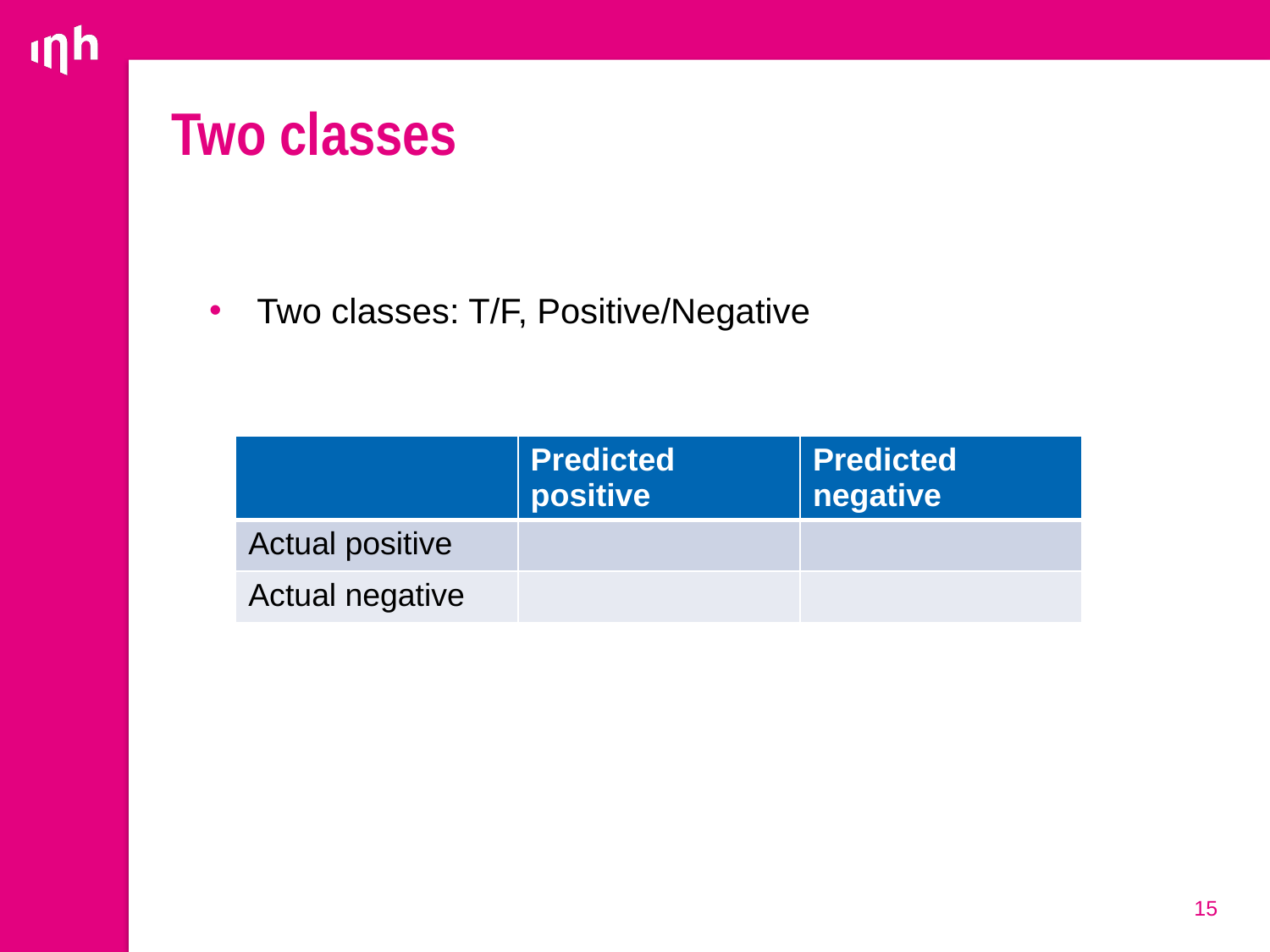

# Two classes
Two classes: T/F, Positive/Negative

|  | Predicted positive | Predicted negative |
| --- | --- | --- |
| Actual positive |  |  |
| Actual negative |  |  |
15